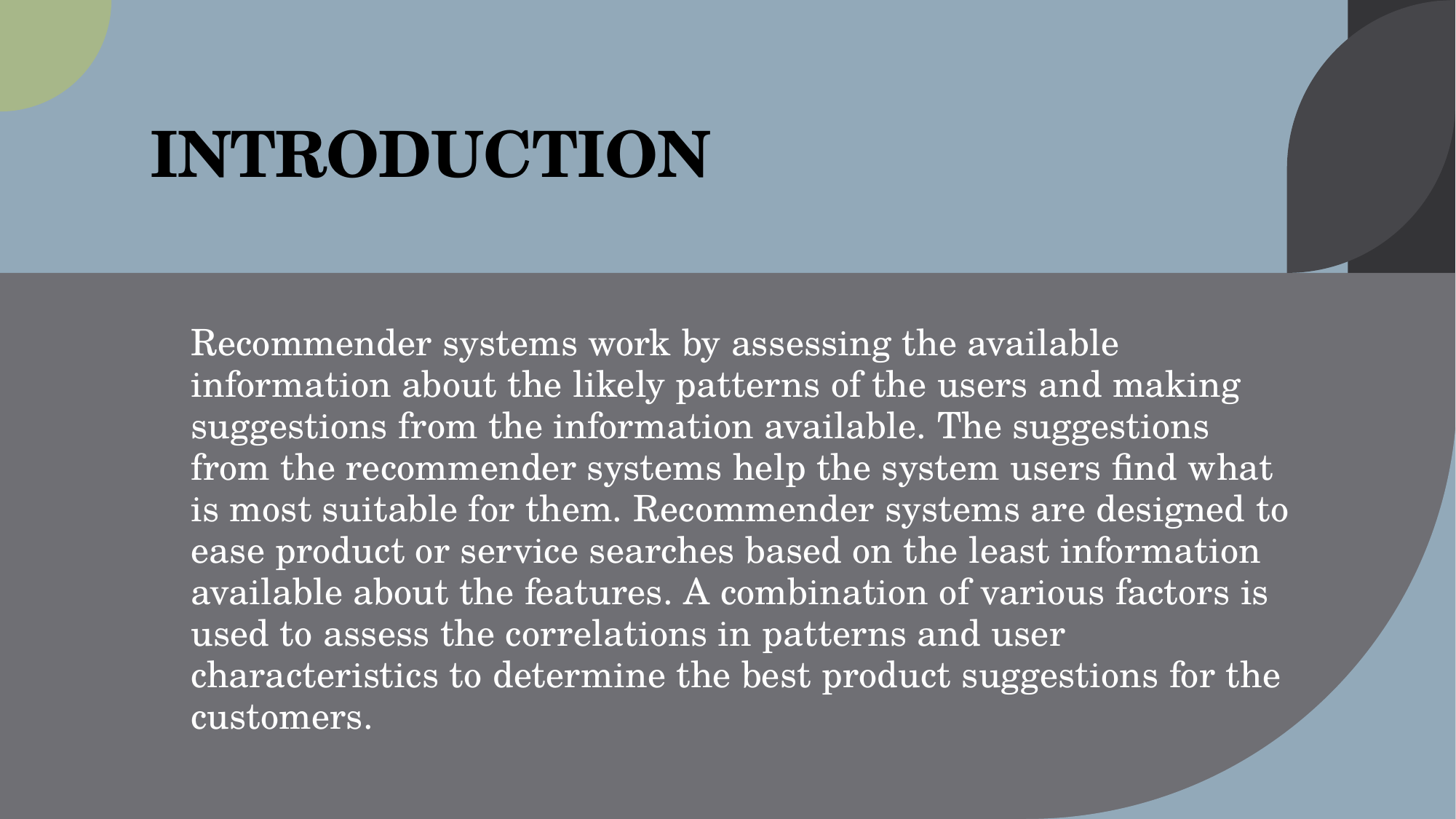

# INTRODUCTION
Recommender systems work by assessing the available information about the likely patterns of the users and making suggestions from the information available. The suggestions from the recommender systems help the system users find what is most suitable for them. Recommender systems are designed to ease product or service searches based on the least information available about the features. A combination of various factors is used to assess the correlations in patterns and user characteristics to determine the best product suggestions for the customers.